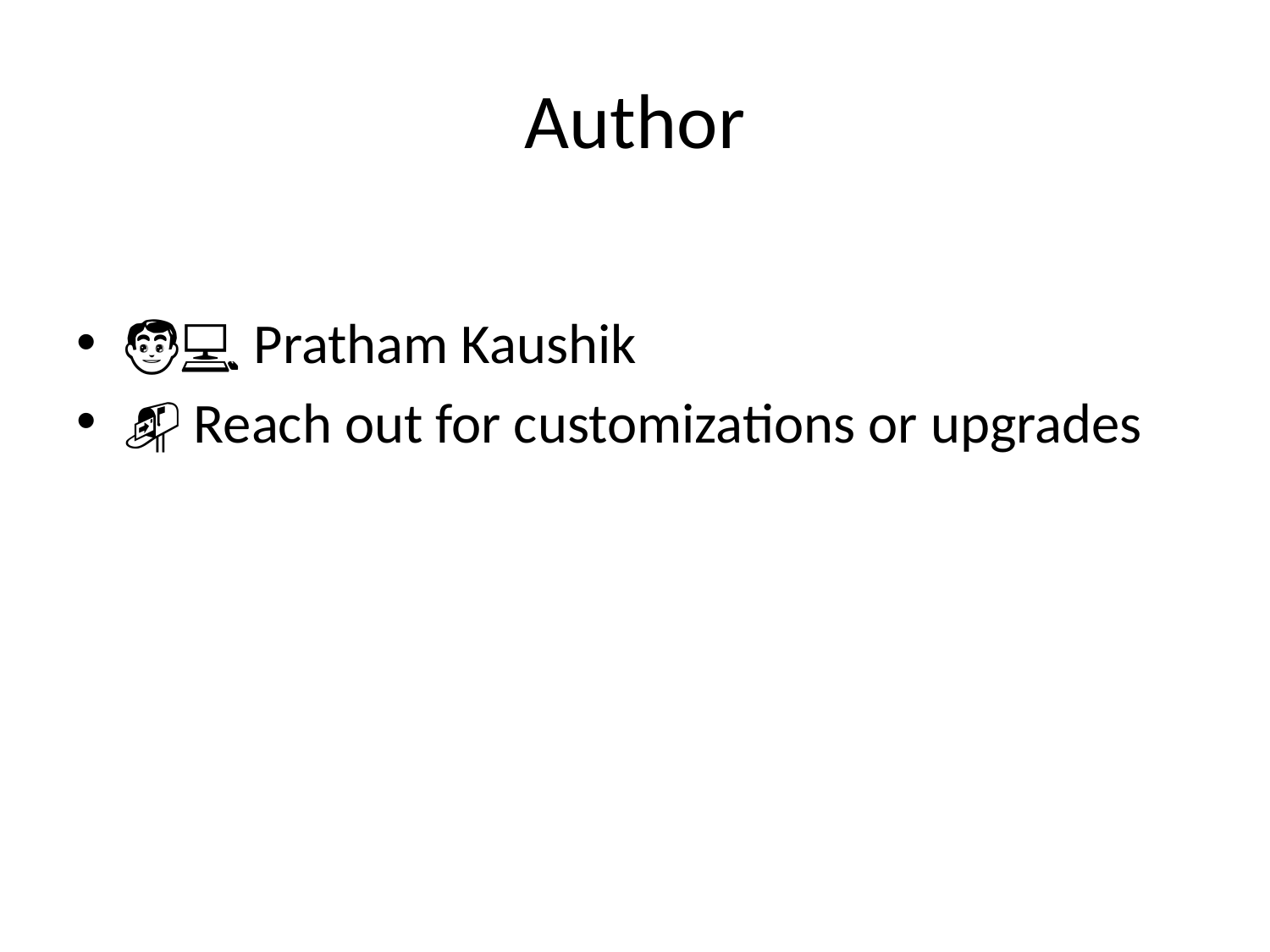

# Author

👨‍💻 Pratham Kaushik
📬 Reach out for customizations or upgrades